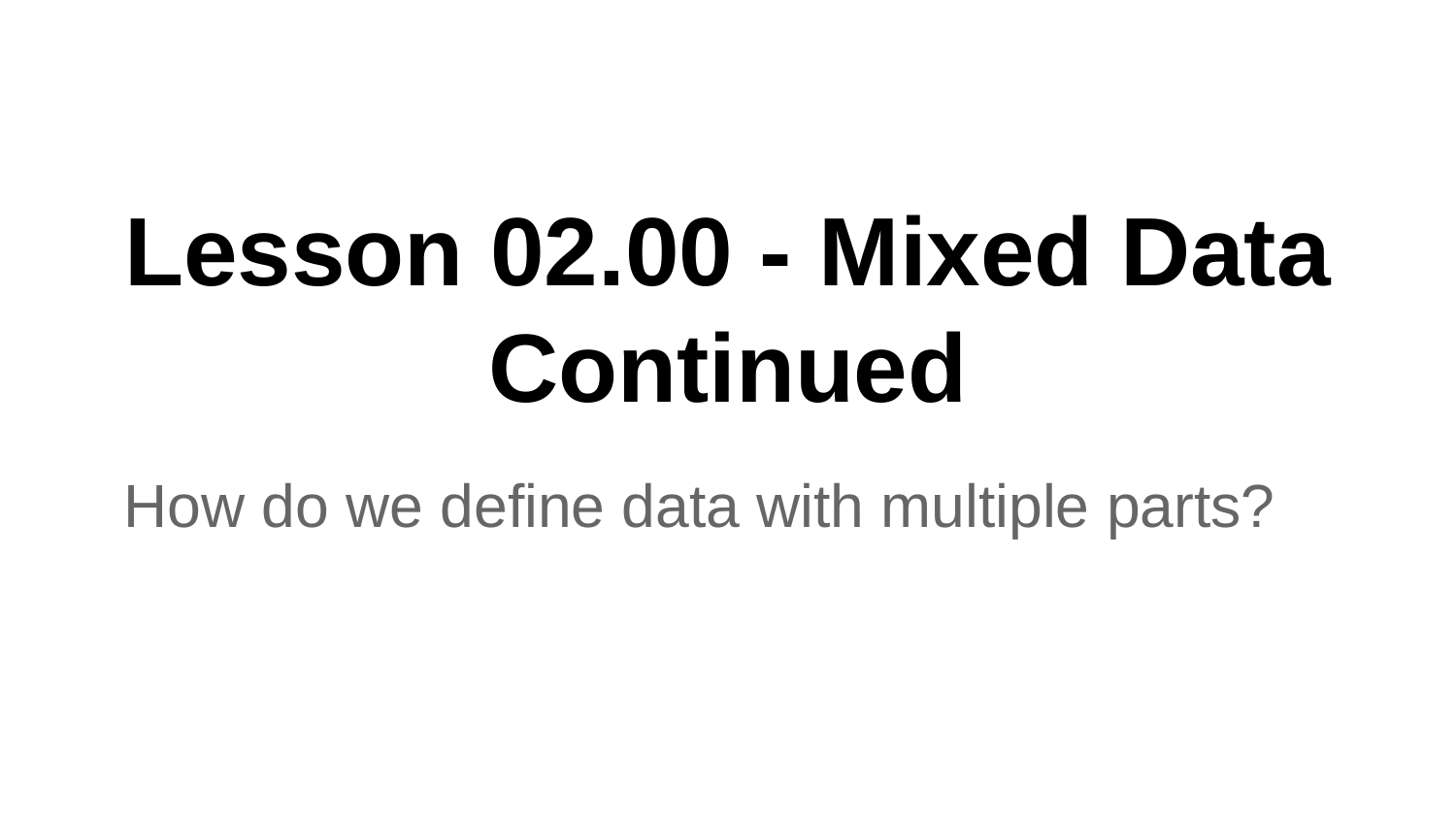

# Lesson 02.00 - Mixed Data Continued
How do we define data with multiple parts?